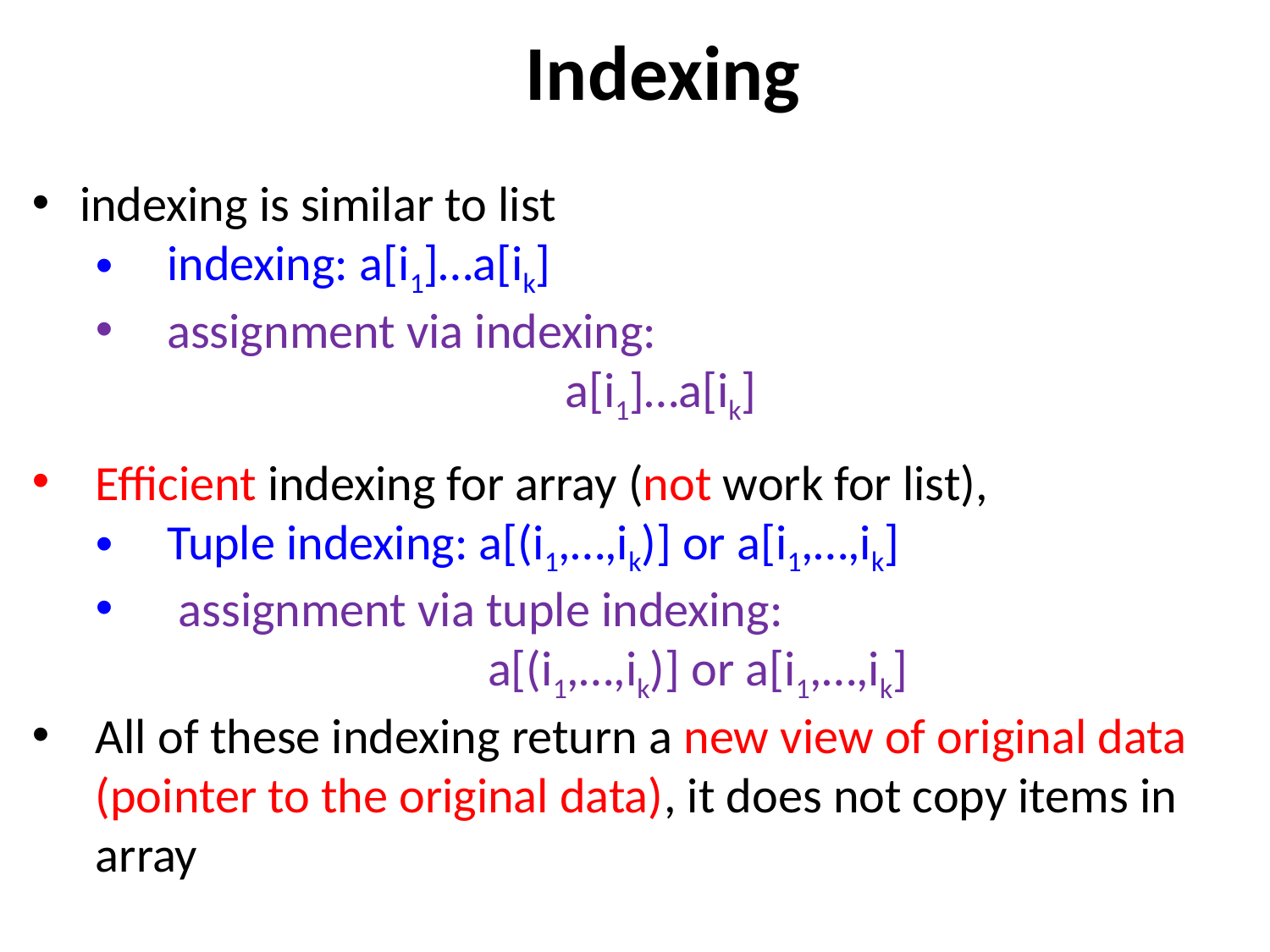

Indexing
indexing is similar to list
indexing: a[i1]…a[ik]
assignment via indexing:
a[i1]…a[ik]

Efficient indexing for array (not work for list),
Tuple indexing: a[(i1,…,ik)] or a[i1,…,ik]
 assignment via tuple indexing:
			 a[(i1,…,ik)] or a[i1,…,ik]
All of these indexing return a new view of original data (pointer to the original data), it does not copy items in array